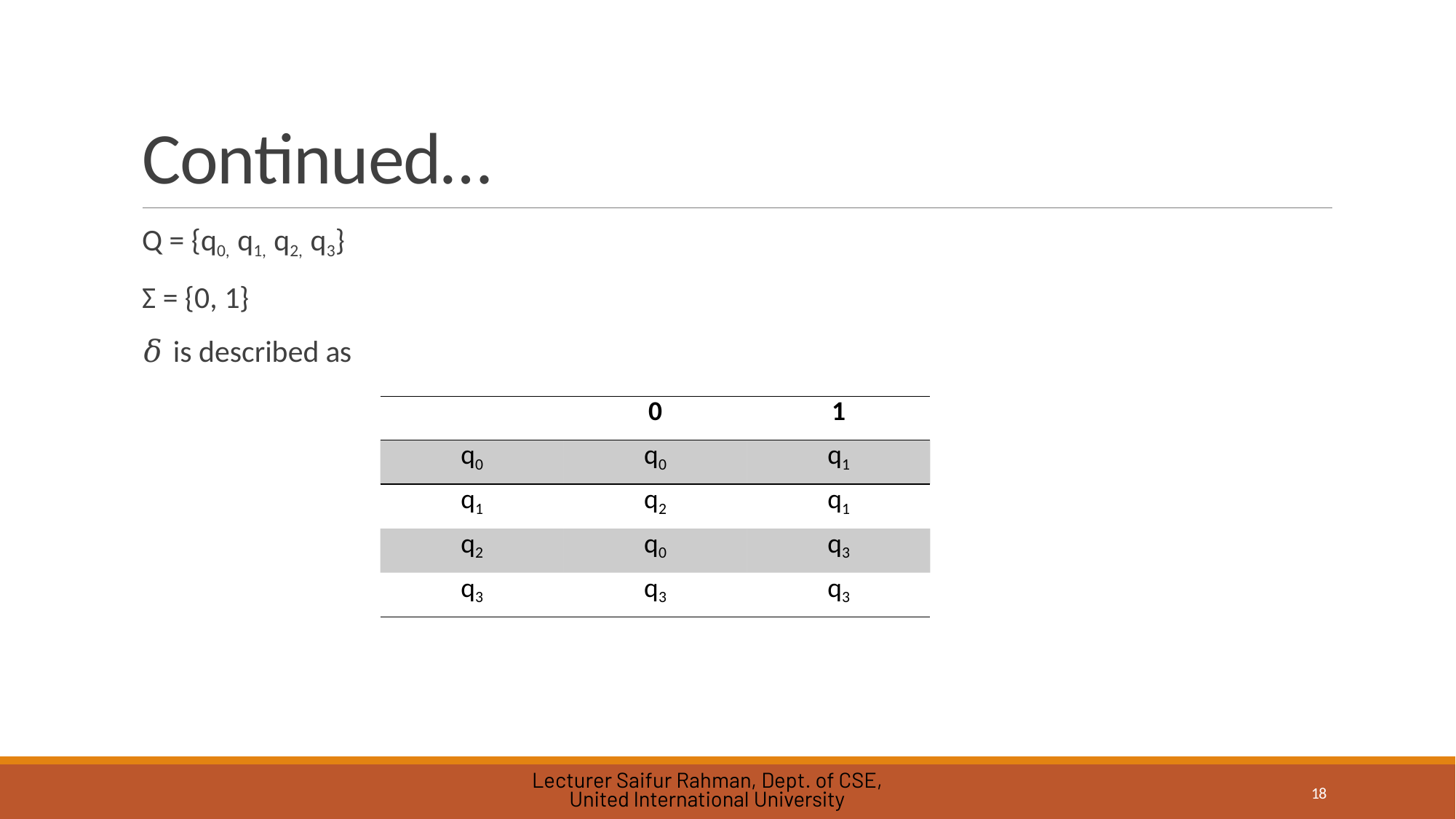

# Continued…
Q = {q0, q1, q2, q3}
Σ = {0, 1}
𝛿 is described as
|  | 0 | 1 |
| --- | --- | --- |
| q0 | q0 | q1 |
| q1 | q2 | q1 |
| q2 | q0 | q3 |
| q3 | q3 | q3 |
Lecturer Saifur Rahman, Dept. of CSE, United International University
18